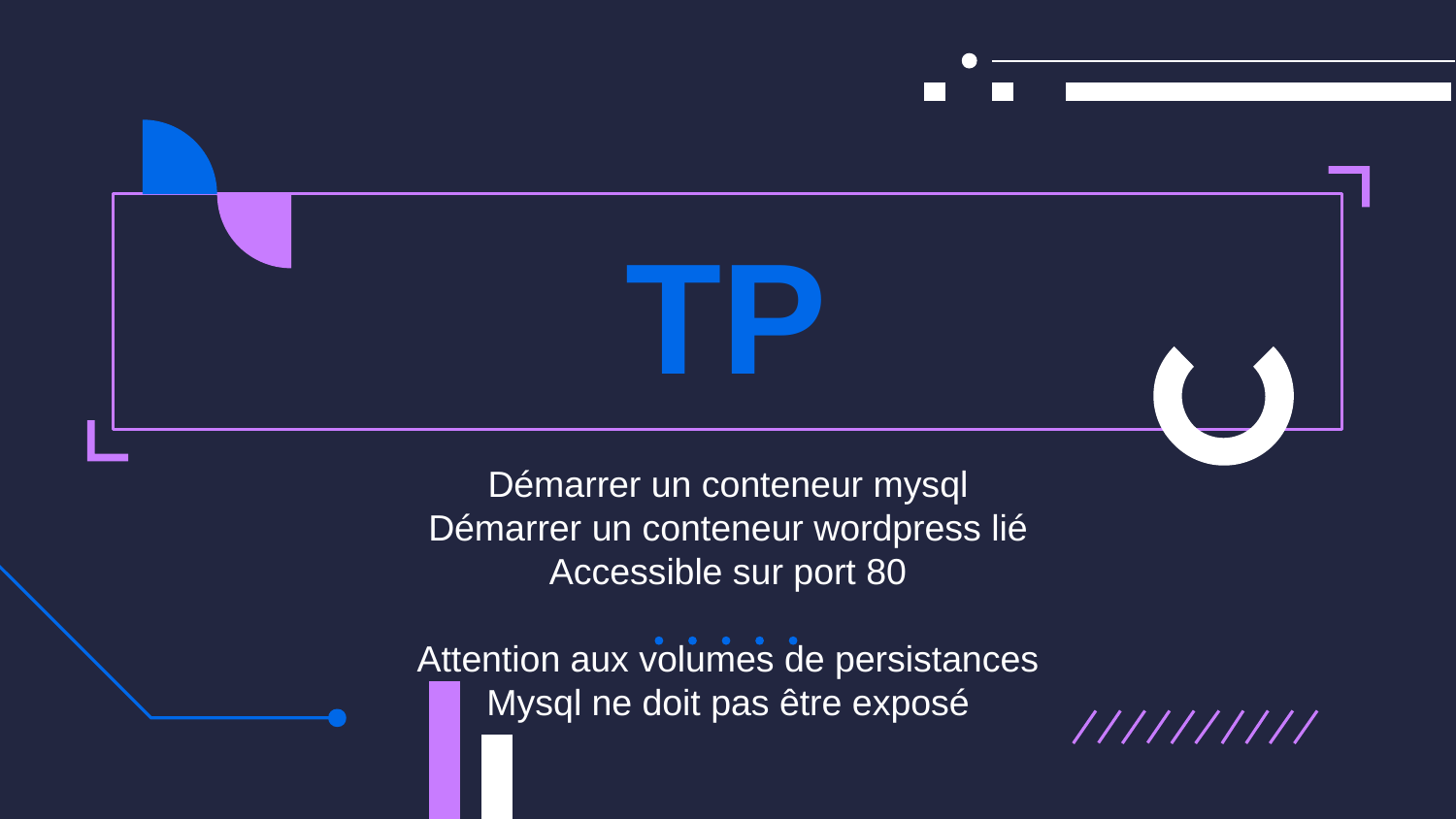

# TP

Démarrer un conteneur mysql
Démarrer un conteneur wordpress lié
Accessible sur port 80

Attention aux volumes de persistances
Mysql ne doit pas être exposé